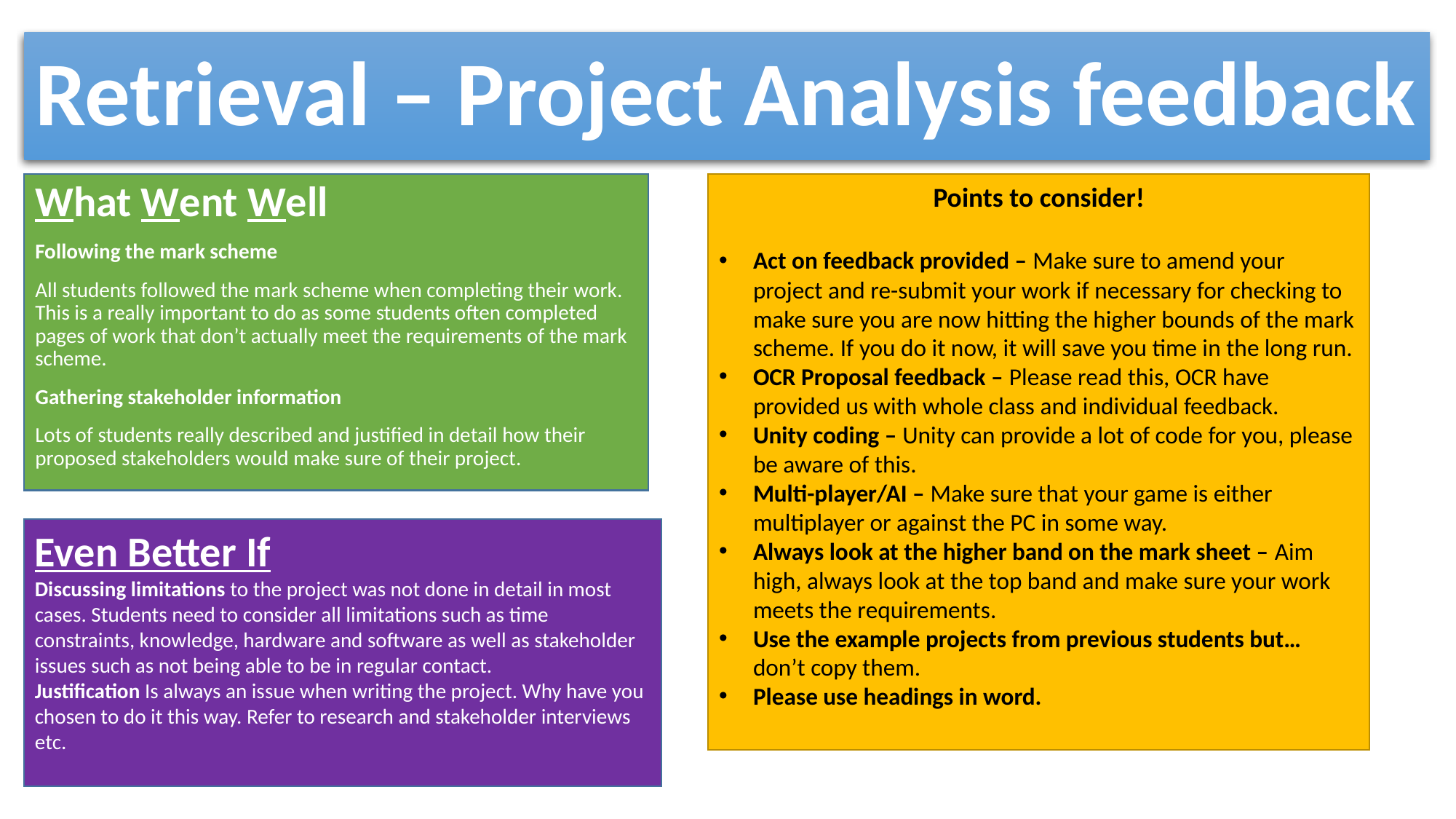

# Retrieval – Project Analysis feedback
What Went Well
Following the mark scheme
All students followed the mark scheme when completing their work. This is a really important to do as some students often completed pages of work that don’t actually meet the requirements of the mark scheme.
Gathering stakeholder information
Lots of students really described and justified in detail how their proposed stakeholders would make sure of their project.

Points to consider!

Act on feedback provided – Make sure to amend your project and re-submit your work if necessary for checking to make sure you are now hitting the higher bounds of the mark scheme. If you do it now, it will save you time in the long run.
OCR Proposal feedback – Please read this, OCR have provided us with whole class and individual feedback.
Unity coding – Unity can provide a lot of code for you, please be aware of this.
Multi-player/AI – Make sure that your game is either multiplayer or against the PC in some way.
Always look at the higher band on the mark sheet – Aim high, always look at the top band and make sure your work meets the requirements.
Use the example projects from previous students but… don’t copy them.
Please use headings in word.

Even Better If
Discussing limitations to the project was not done in detail in most cases. Students need to consider all limitations such as time constraints, knowledge, hardware and software as well as stakeholder issues such as not being able to be in regular contact.
Justification Is always an issue when writing the project. Why have you chosen to do it this way. Refer to research and stakeholder interviews etc.